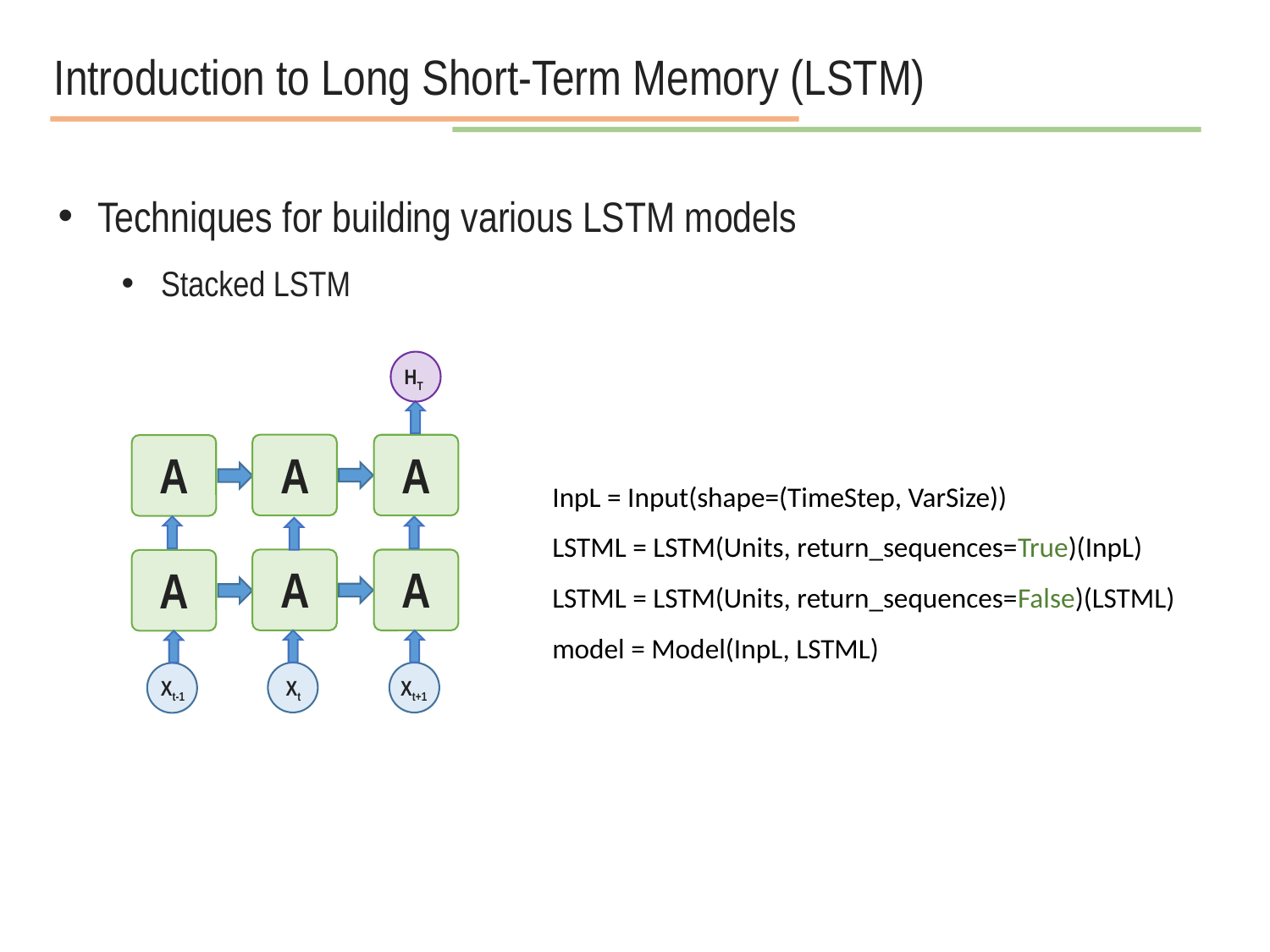

Introduction to Long Short-Term Memory (LSTM)
Techniques for building various LSTM models
Stacked LSTM

HT

A

A

A
InpL = Input(shape=(TimeStep, VarSize))
LSTML = LSTM(Units, return_sequences=True)(InpL)
LSTML = LSTM(Units, return_sequences=False)(LSTML)
model = Model(InpL, LSTML)

A

A

A

Xt

Xt+1

Xt-1